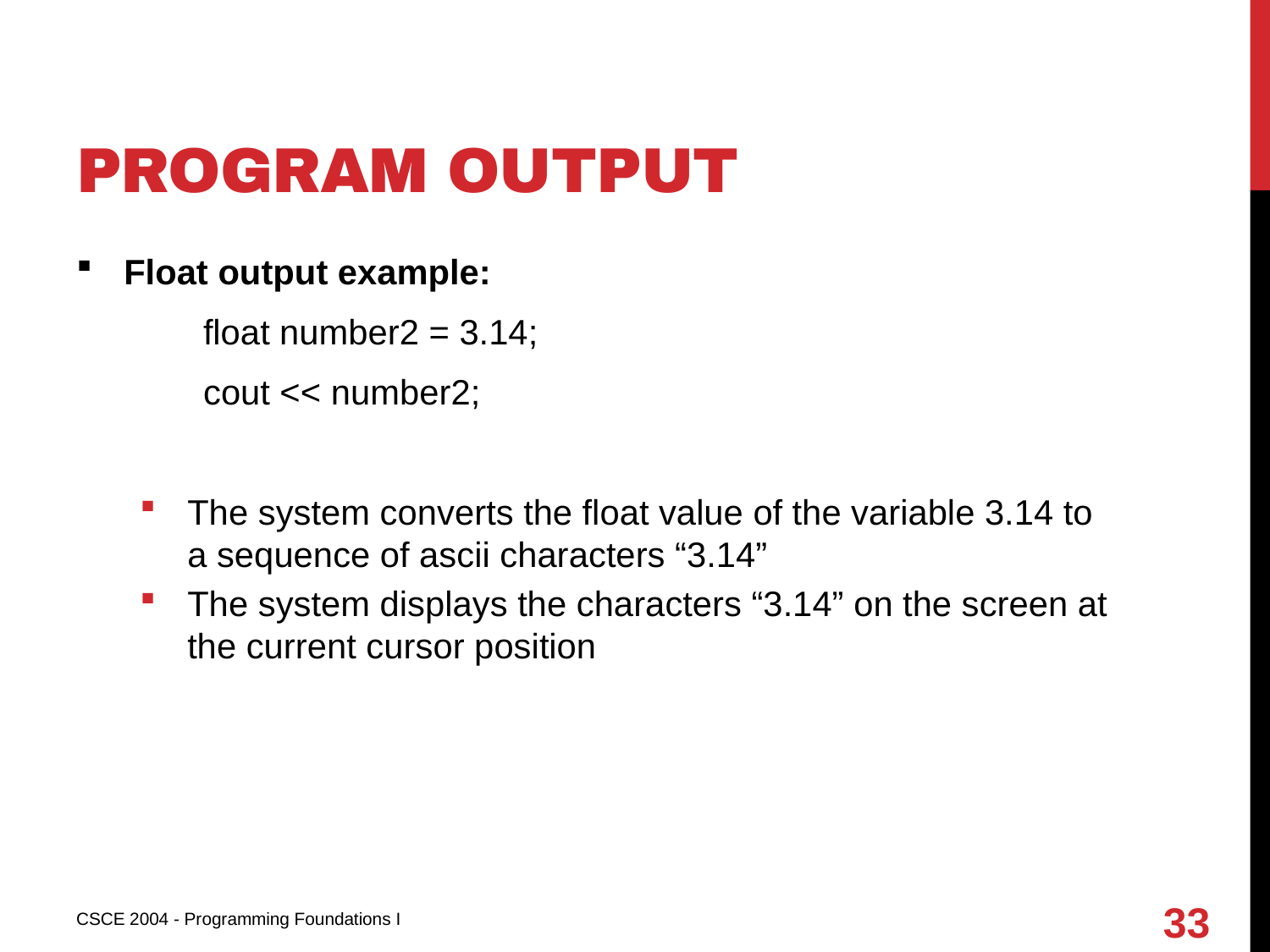

# Program output
Float output example:
	float number2 = 3.14;
	cout << number2;

The system converts the float value of the variable 3.14 to a sequence of ascii characters “3.14”
The system displays the characters “3.14” on the screen at the current cursor position

33
CSCE 2004 - Programming Foundations I